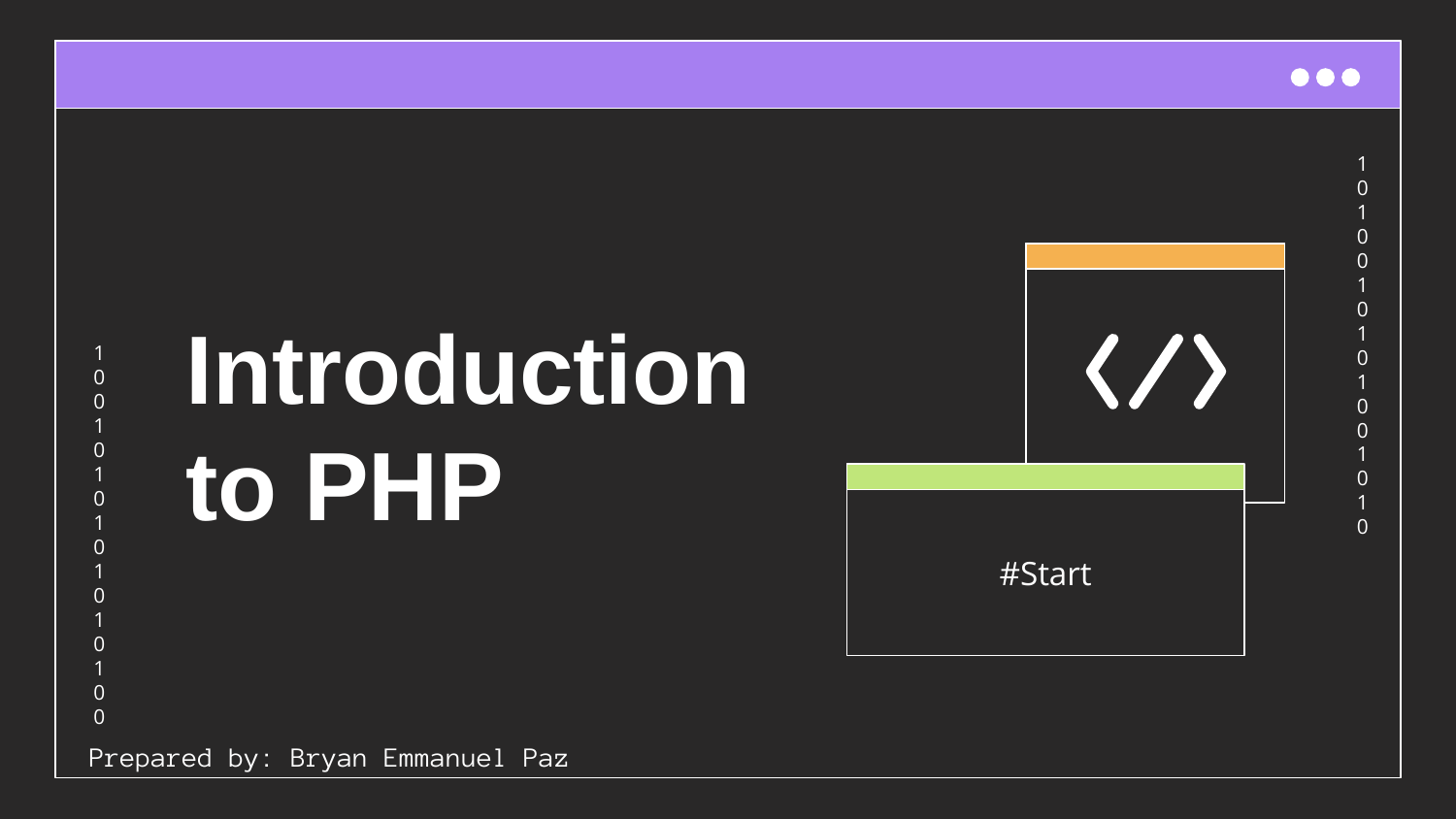

# Introduction to PHP

#Start
Prepared by: Bryan Emmanuel Paz